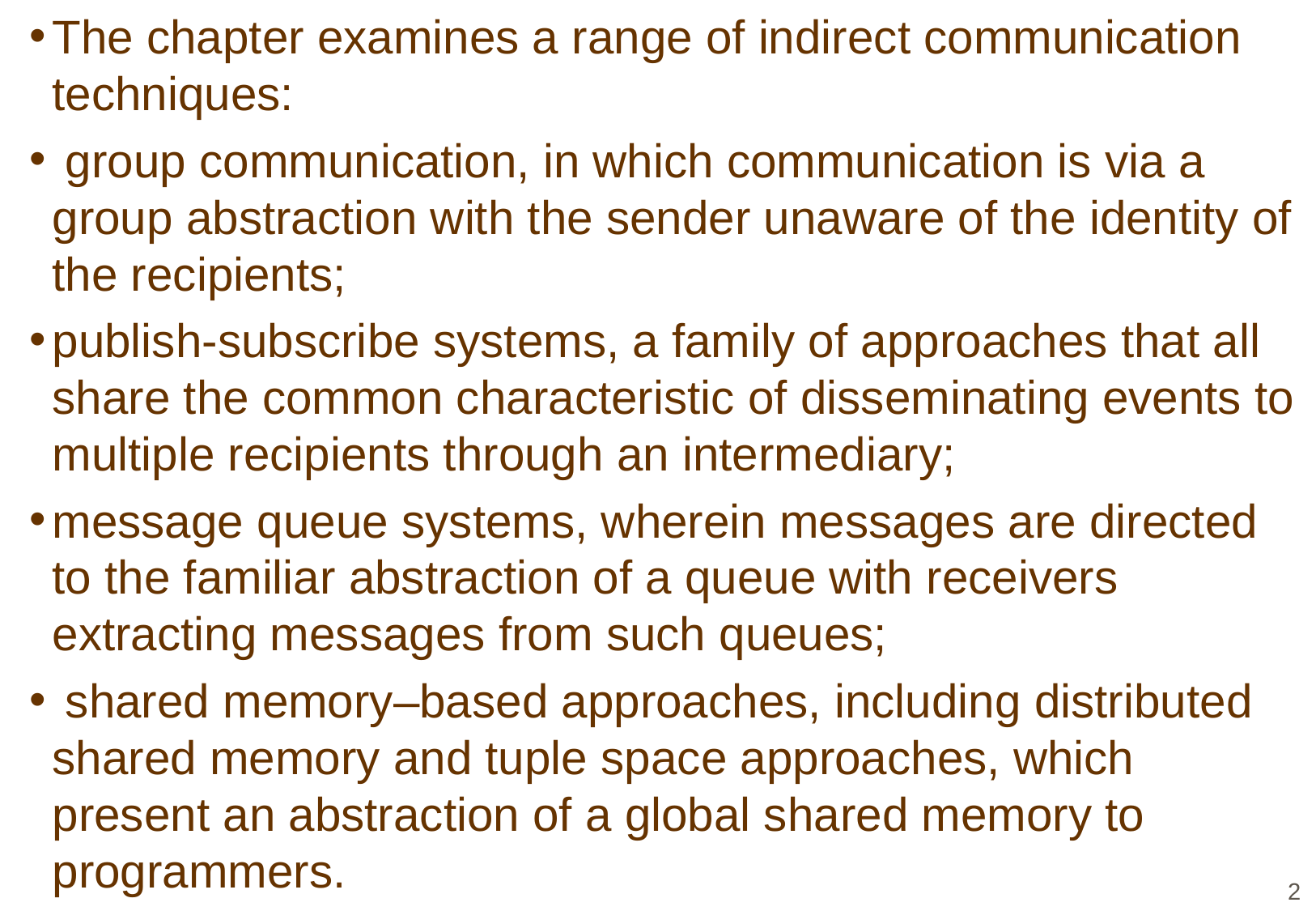

The chapter examines a range of indirect communication techniques:
 group communication, in which communication is via a group abstraction with the sender unaware of the identity of the recipients;
publish-subscribe systems, a family of approaches that all share the common characteristic of disseminating events to multiple recipients through an intermediary;
message queue systems, wherein messages are directed to the familiar abstraction of a queue with receivers extracting messages from such queues;
 shared memory–based approaches, including distributed shared memory and tuple space approaches, which present an abstraction of a global shared memory to programmers.
2